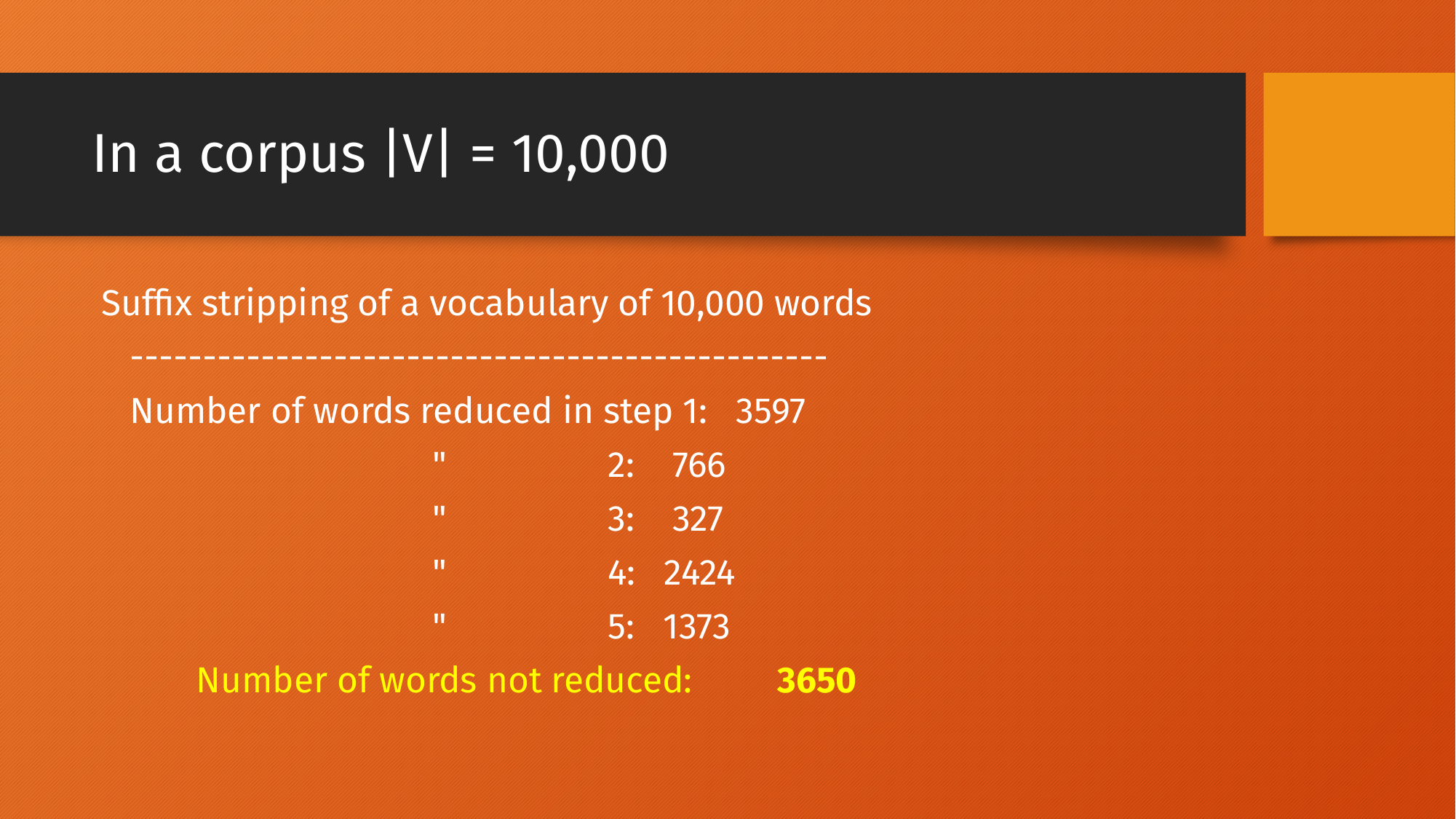

# In a corpus |V| = 10,000
 Suffix stripping of a vocabulary of 10,000 words
    ------------------------------------------------
    Number of words reduced in step 1:   3597
                                    "                 2:    766
                                    "                 3:    327
                                    "                 4:   2424
                                    "                 5:   1373
           Number of words not reduced:         3650